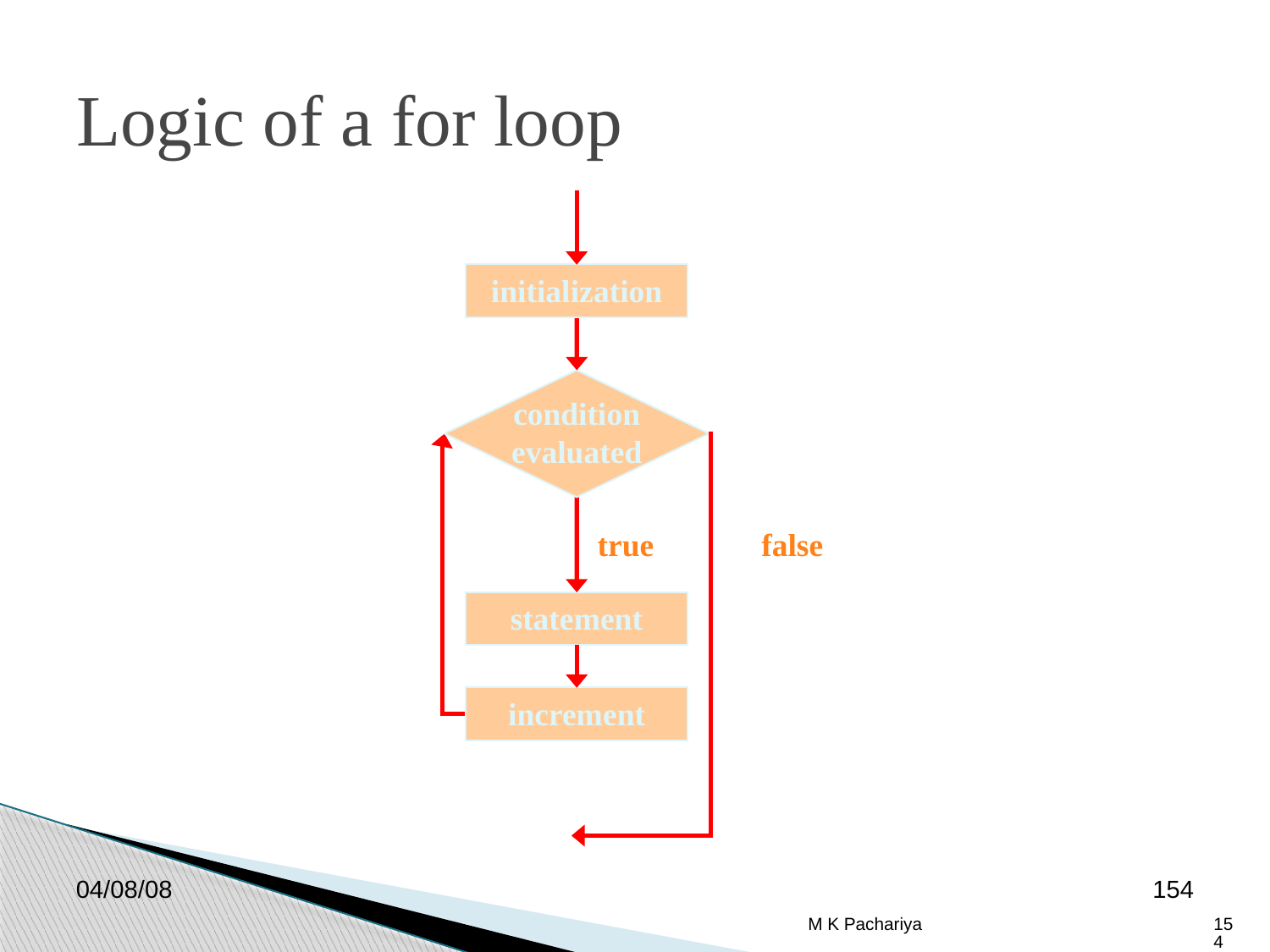

Logic of a for loop

initialization

condition
evaluated
false
true

statement

increment
04/08/08

154
M K Pachariya
154